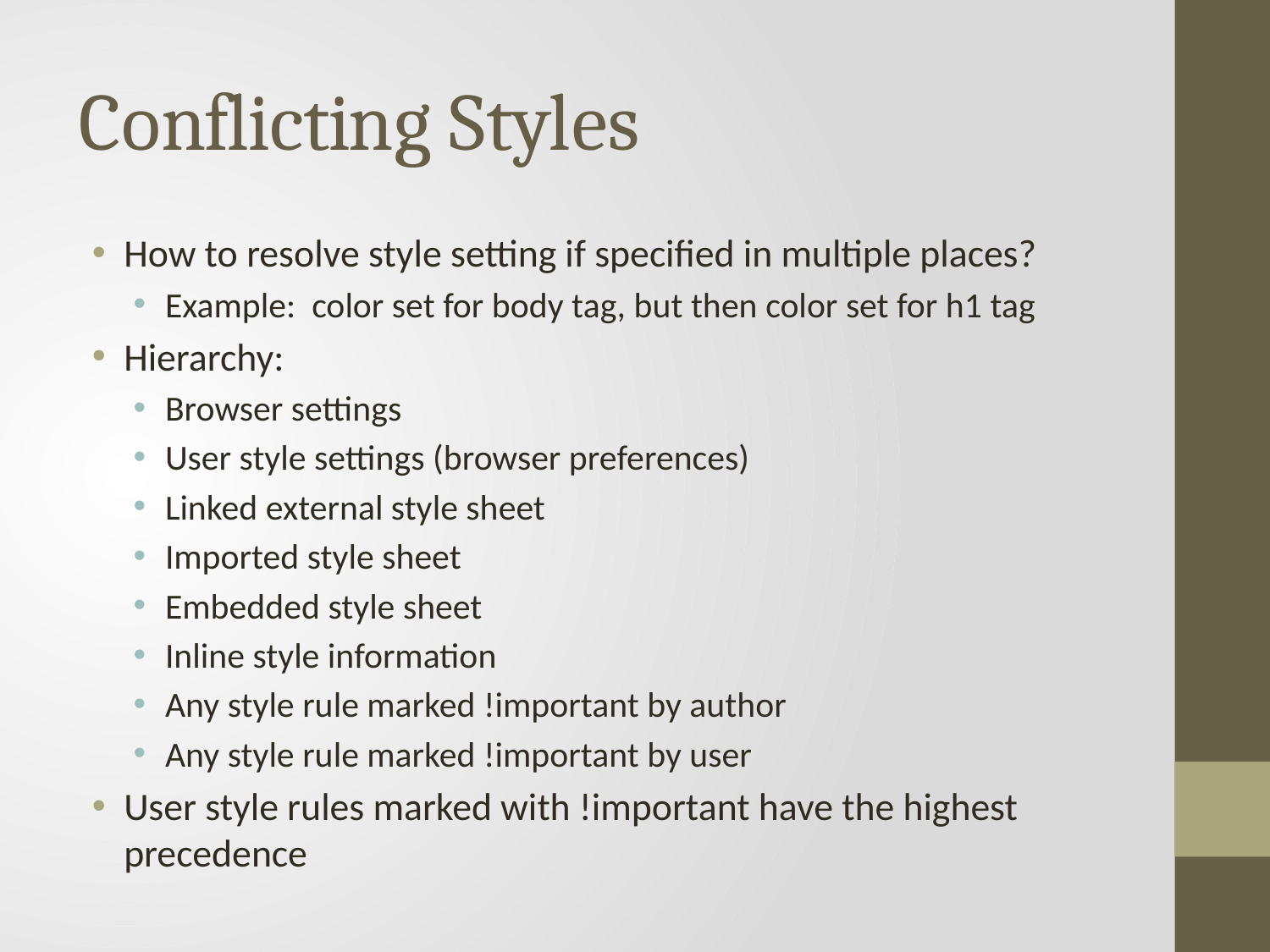

# Conflicting Styles
How to resolve style setting if specified in multiple places?
Example:  color set for body tag, but then color set for h1 tag
Hierarchy:
Browser settings
User style settings (browser preferences)
Linked external style sheet
Imported style sheet
Embedded style sheet
Inline style information
Any style rule marked !important by author
Any style rule marked !important by user
User style rules marked with !important have the highest precedence